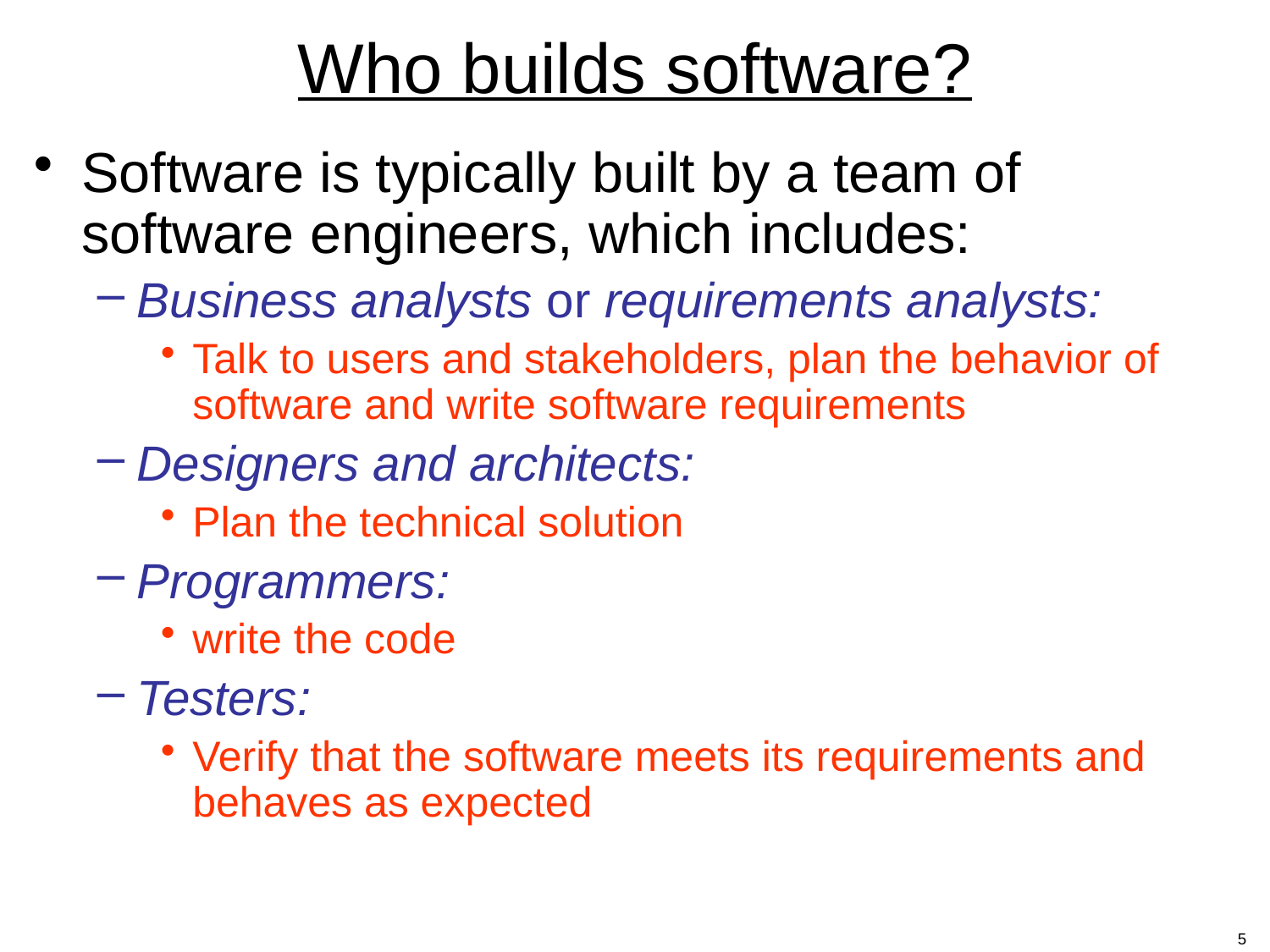

# Who builds software?
Software is typically built by a team of software engineers, which includes:
Business analysts or requirements analysts:
Talk to users and stakeholders, plan the behavior of software and write software requirements
Designers and architects:
Plan the technical solution
Programmers:
write the code
Testers:
Verify that the software meets its requirements and behaves as expected
5